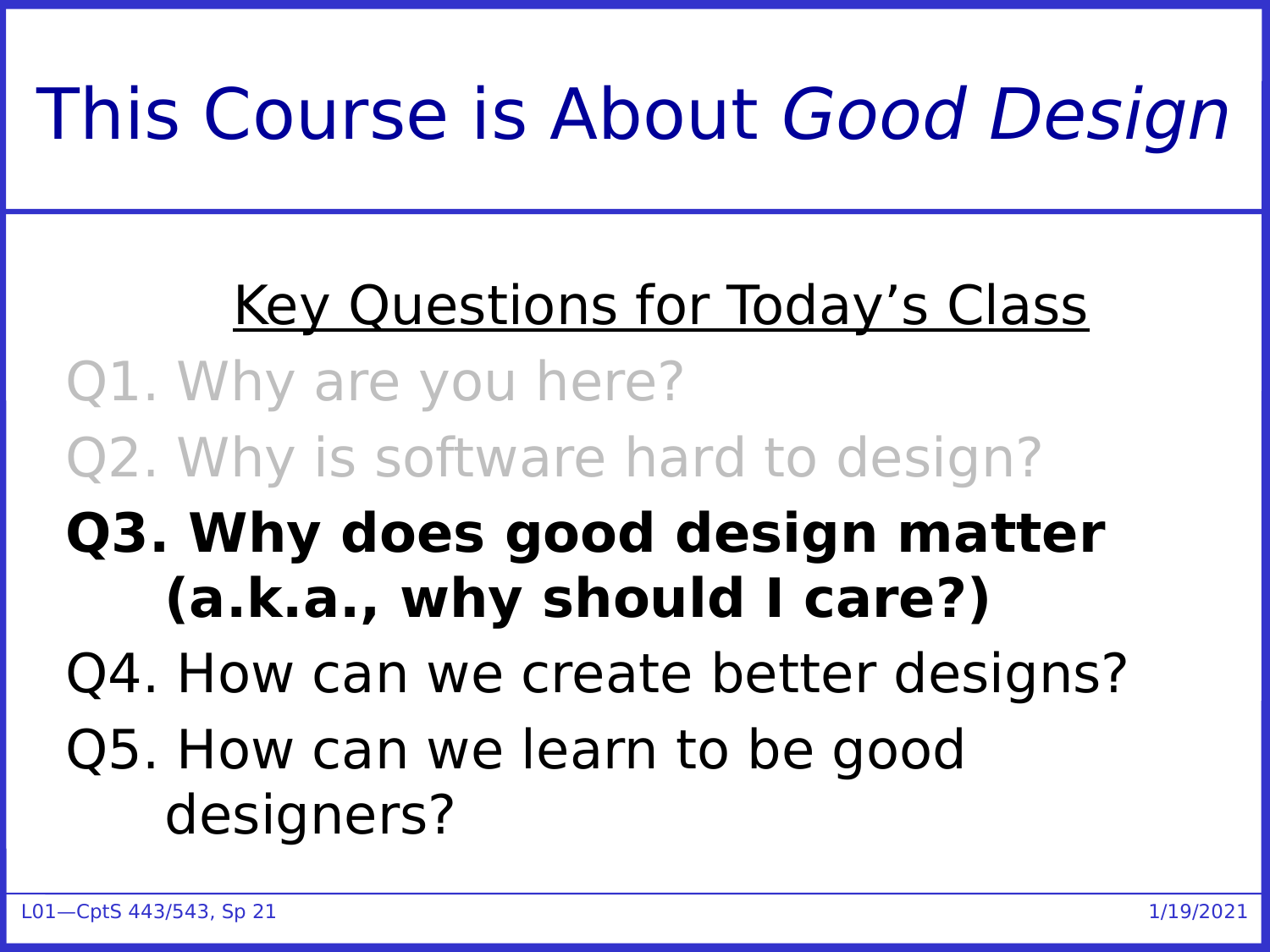

# This Course is About Good Design
Key Questions for Today’s Class
Q1. Why are you here?
Q2. Why is software hard to design?
Q3. Why does good design matter (a.k.a., why should I care?)
Q4. How can we create better designs?
Q5. How can we learn to be good designers?